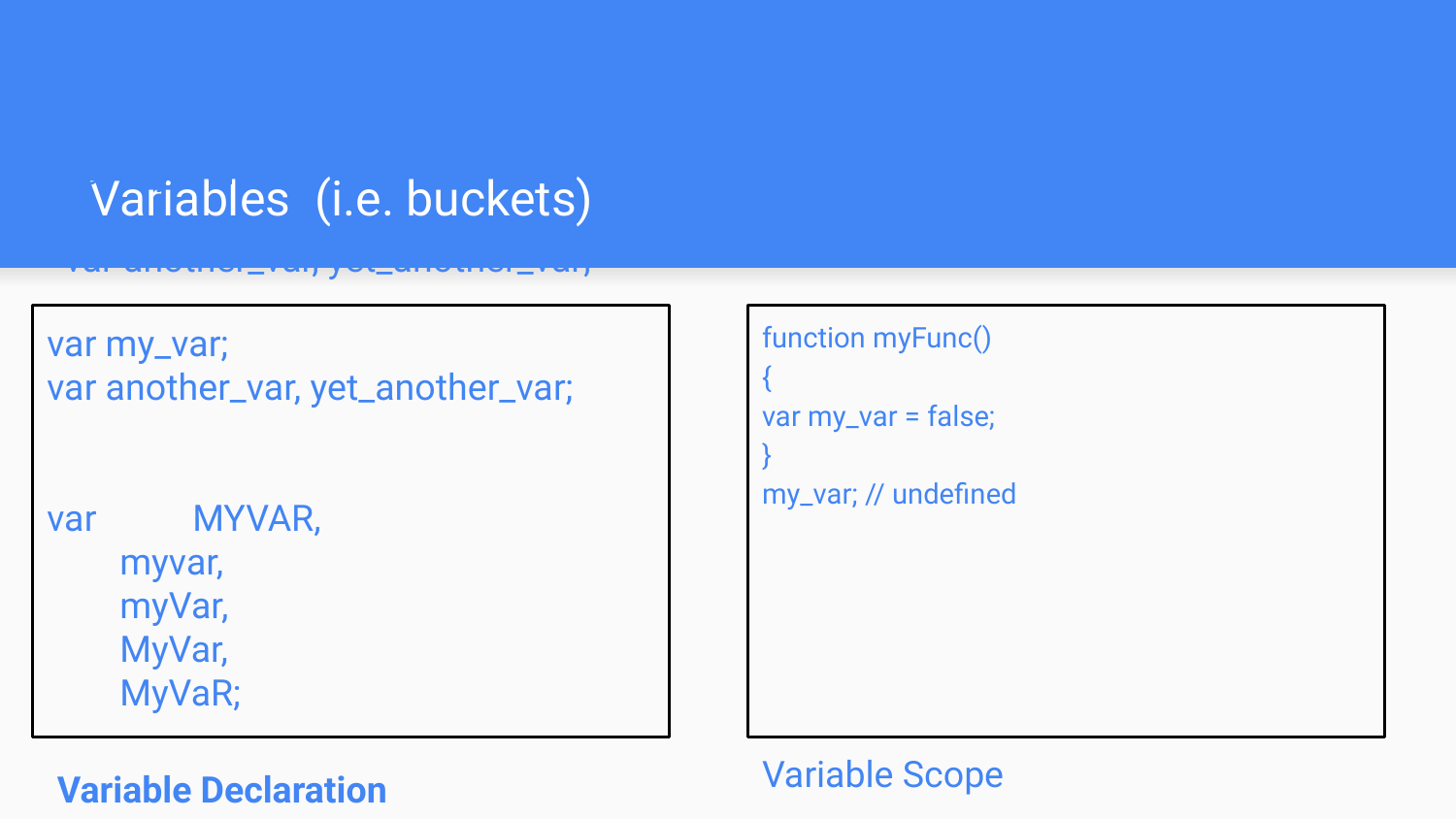

# Variables  (i.e. buckets)
var my_var;

var another_var, yet_another_var;

var my_var;
var another_var, yet_another_var;

var 	MYVAR,
myvar,
myVar,
MyVar,
MyVaR;

function myFunc()
{
var my_var = false;
}
my_var; // undefined

Variable Scope
Variable Declaration